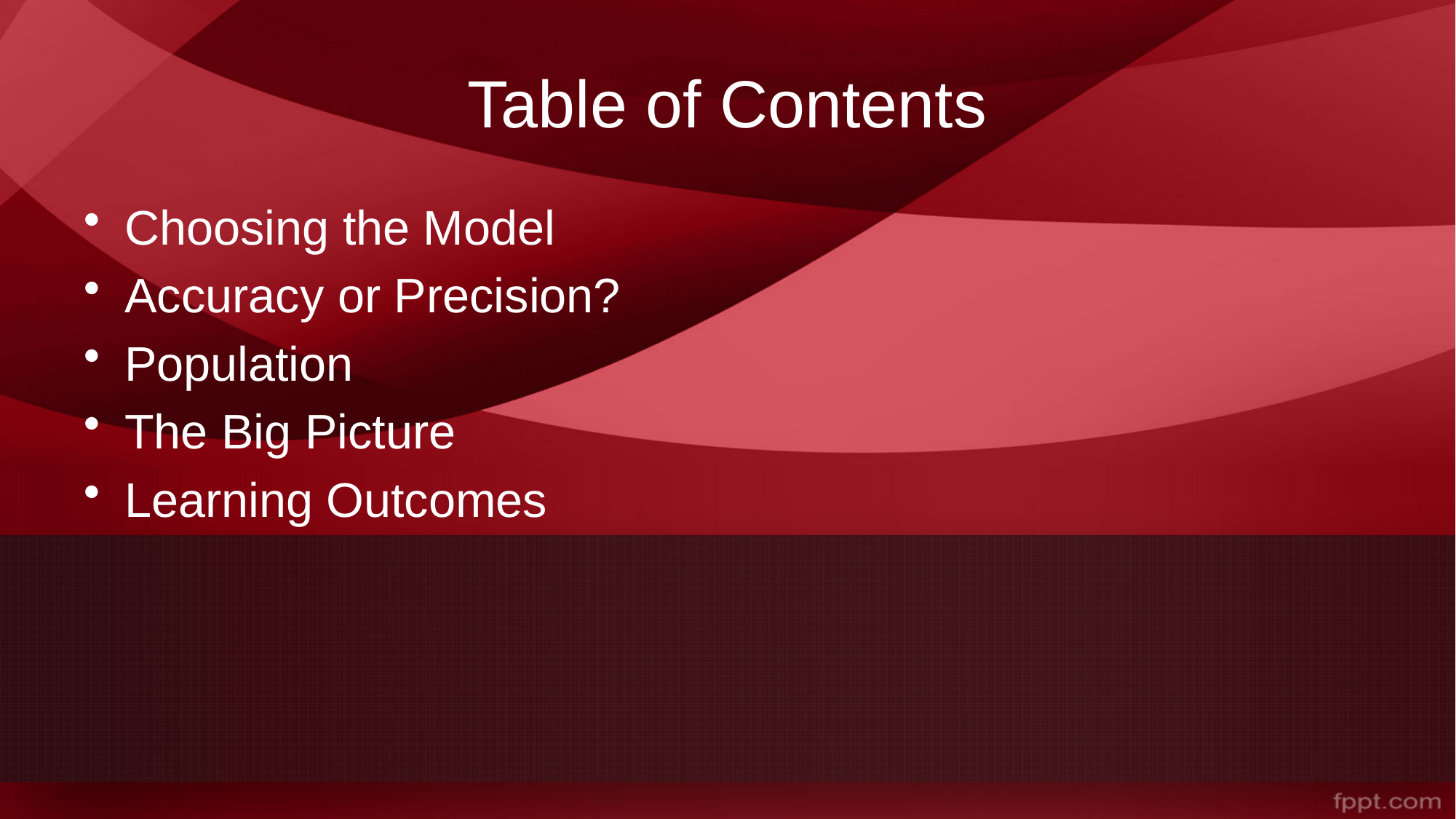

# Table of Contents
Choosing the Model
Accuracy or Precision?
Population
The Big Picture
Learning Outcomes